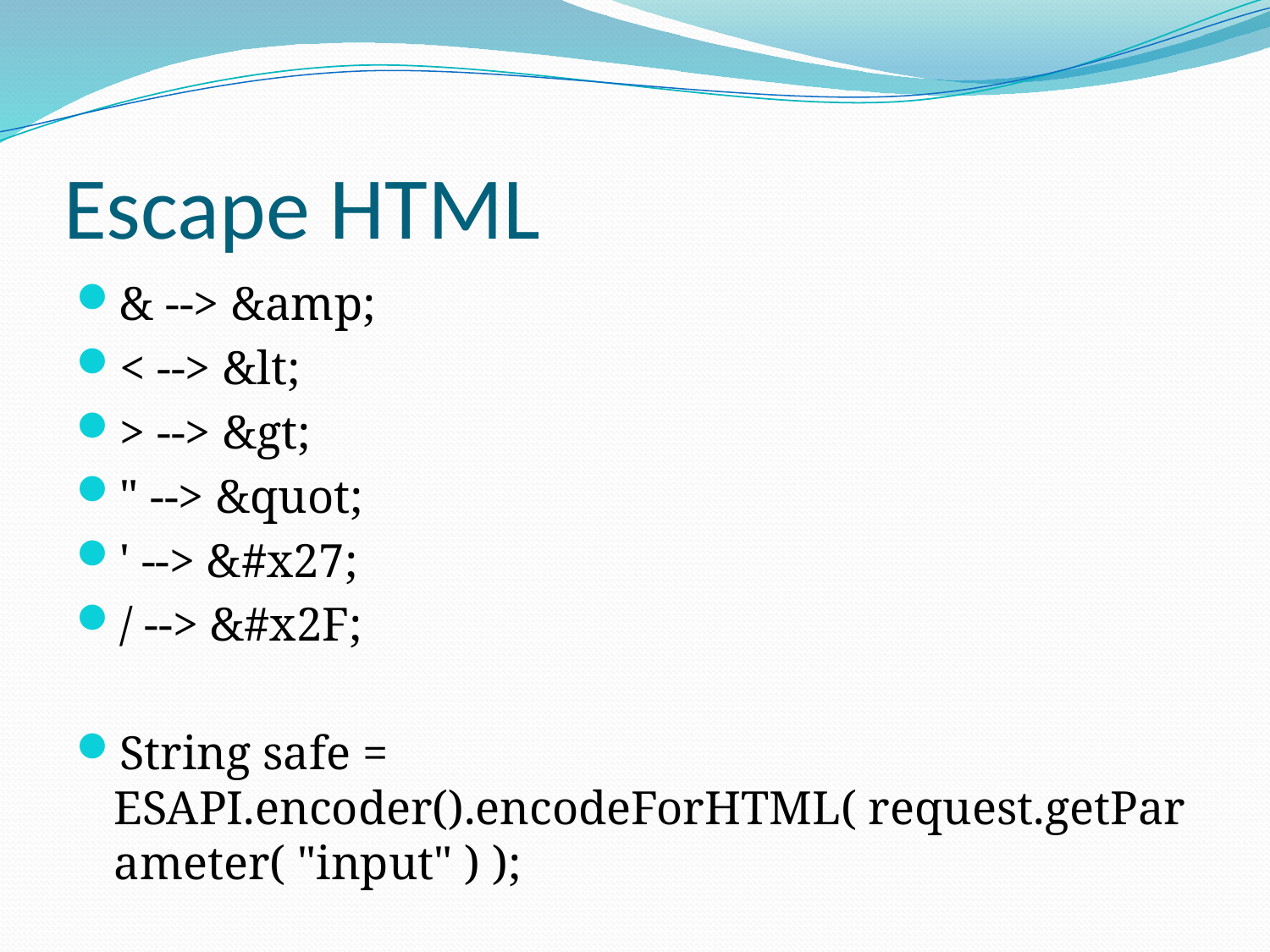

# Escape HTML
& --> &amp;
< --> &lt;
> --> &gt;
" --> &quot;
' --> &#x27;
/ --> &#x2F;

String safe = ESAPI.encoder().encodeForHTML( request.getParameter( "input" ) );